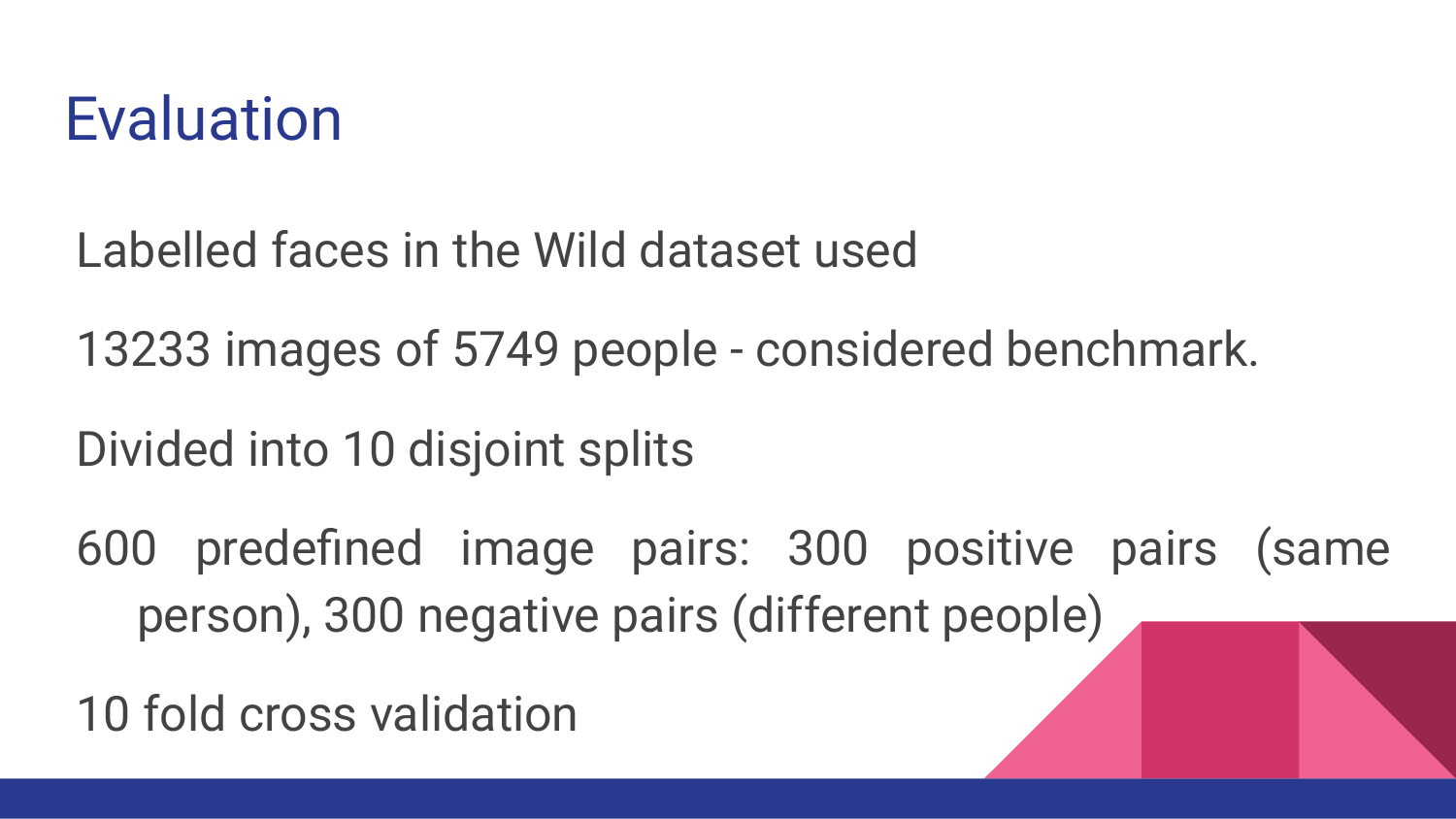

# Evaluation
Labelled faces in the Wild dataset used
13233 images of 5749 people - considered benchmark.
Divided into 10 disjoint splits
600 predefined image pairs: 300 positive pairs (same person), 300 negative pairs (different people)
10 fold cross validation